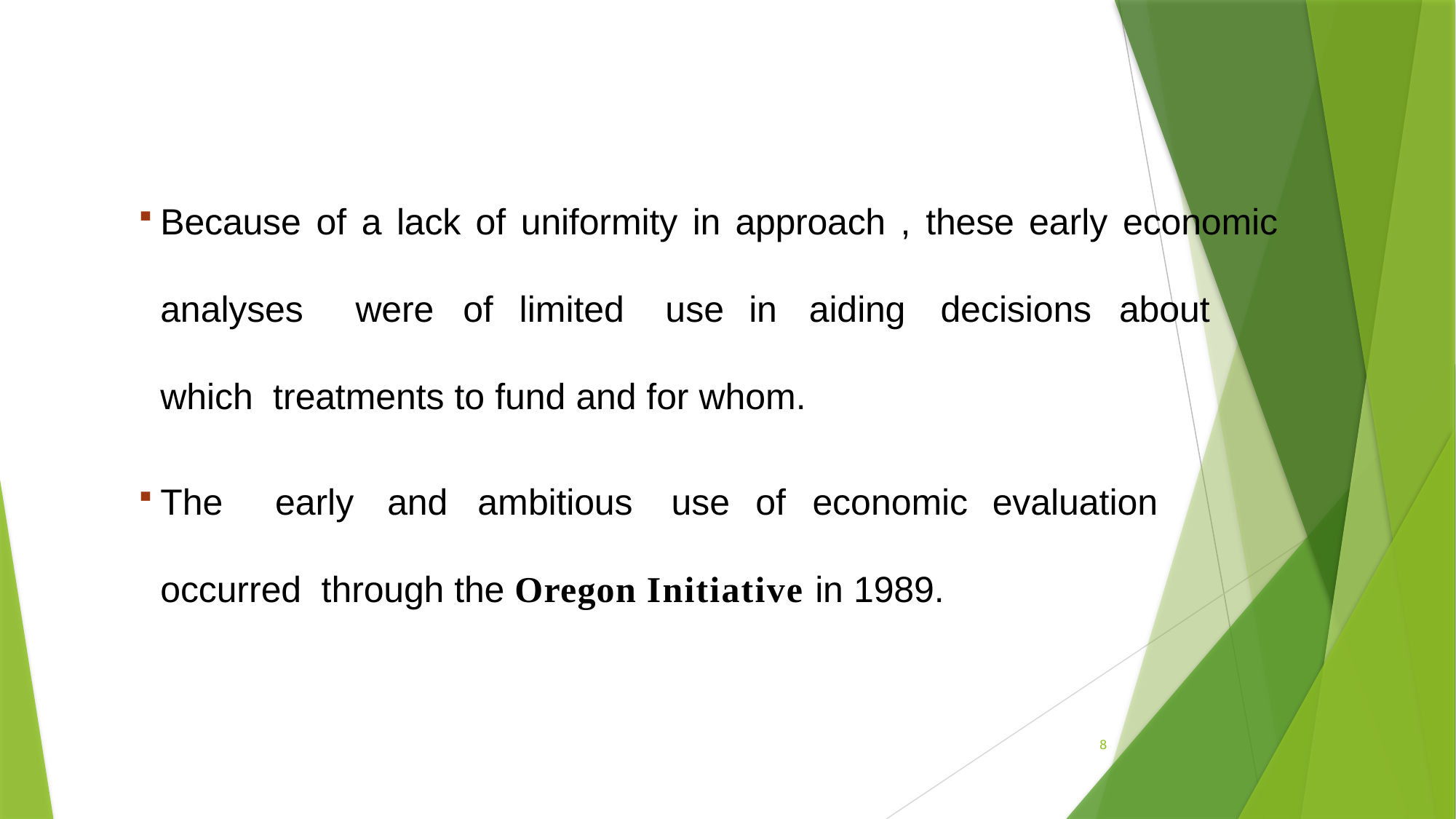

Because of a lack of uniformity in approach , these early economic
analyses	were	of	limited	use	in	aiding	decisions	about	which  treatments to fund and for whom.
The	early	and	ambitious	use	of	economic	evaluation	occurred  through the Oregon Initiative in 1989.
8